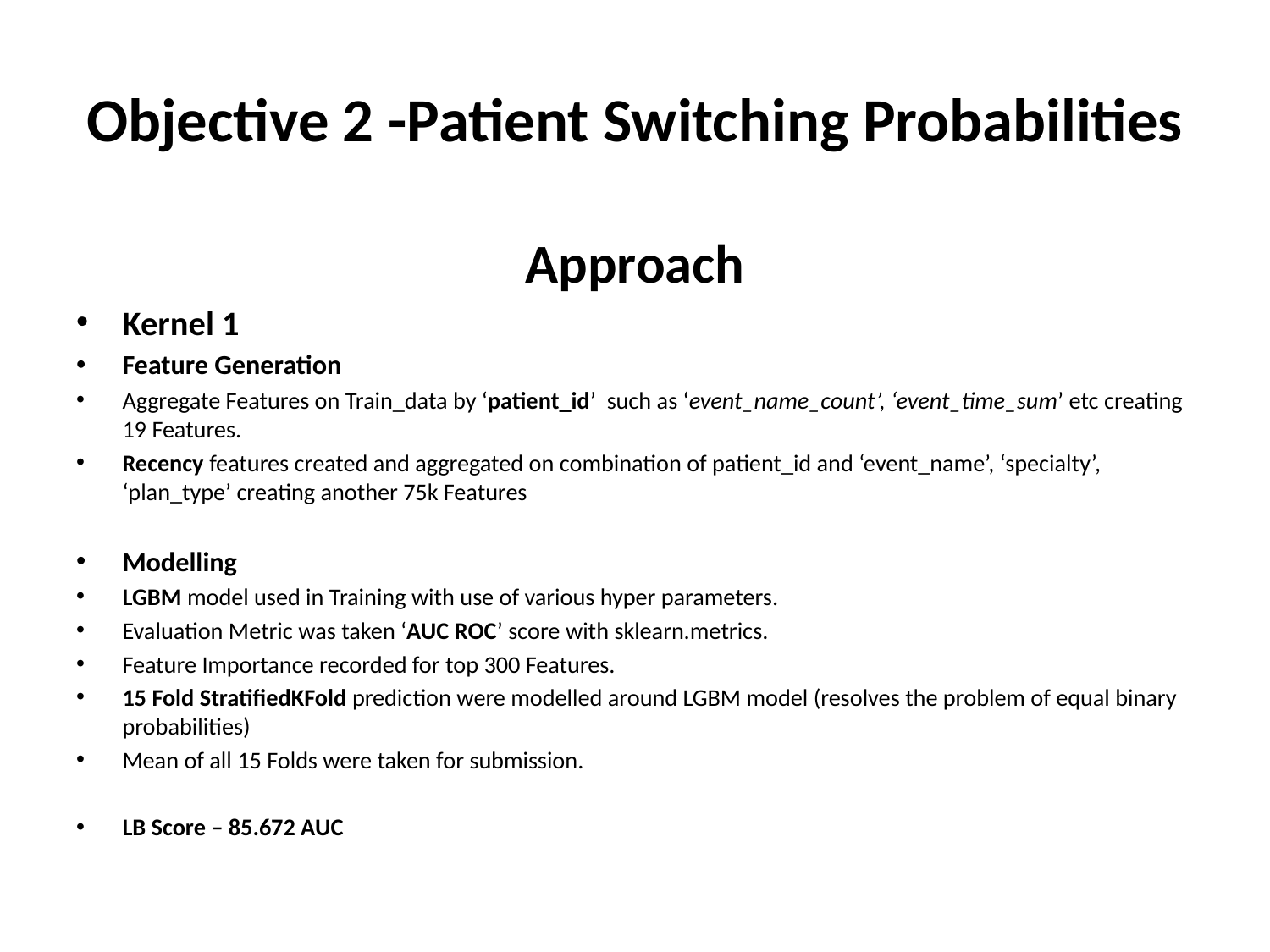

# Objective 2 -Patient Switching Probabilities
Approach
Kernel 1
Feature Generation
Aggregate Features on Train_data by ‘patient_id’  such as ‘event_name_count’, ‘event_time_sum’ etc creating 19 Features.
Recency features created and aggregated on combination of patient_id and ‘event_name’, ‘specialty’, ‘plan_type’ creating another 75k Features

Modelling
LGBM model used in Training with use of various hyper parameters.
Evaluation Metric was taken ‘AUC ROC’ score with sklearn.metrics.
Feature Importance recorded for top 300 Features.
15 Fold StratifiedKFold prediction were modelled around LGBM model (resolves the problem of equal binary probabilities)
Mean of all 15 Folds were taken for submission.

LB Score – 85.672 AUC